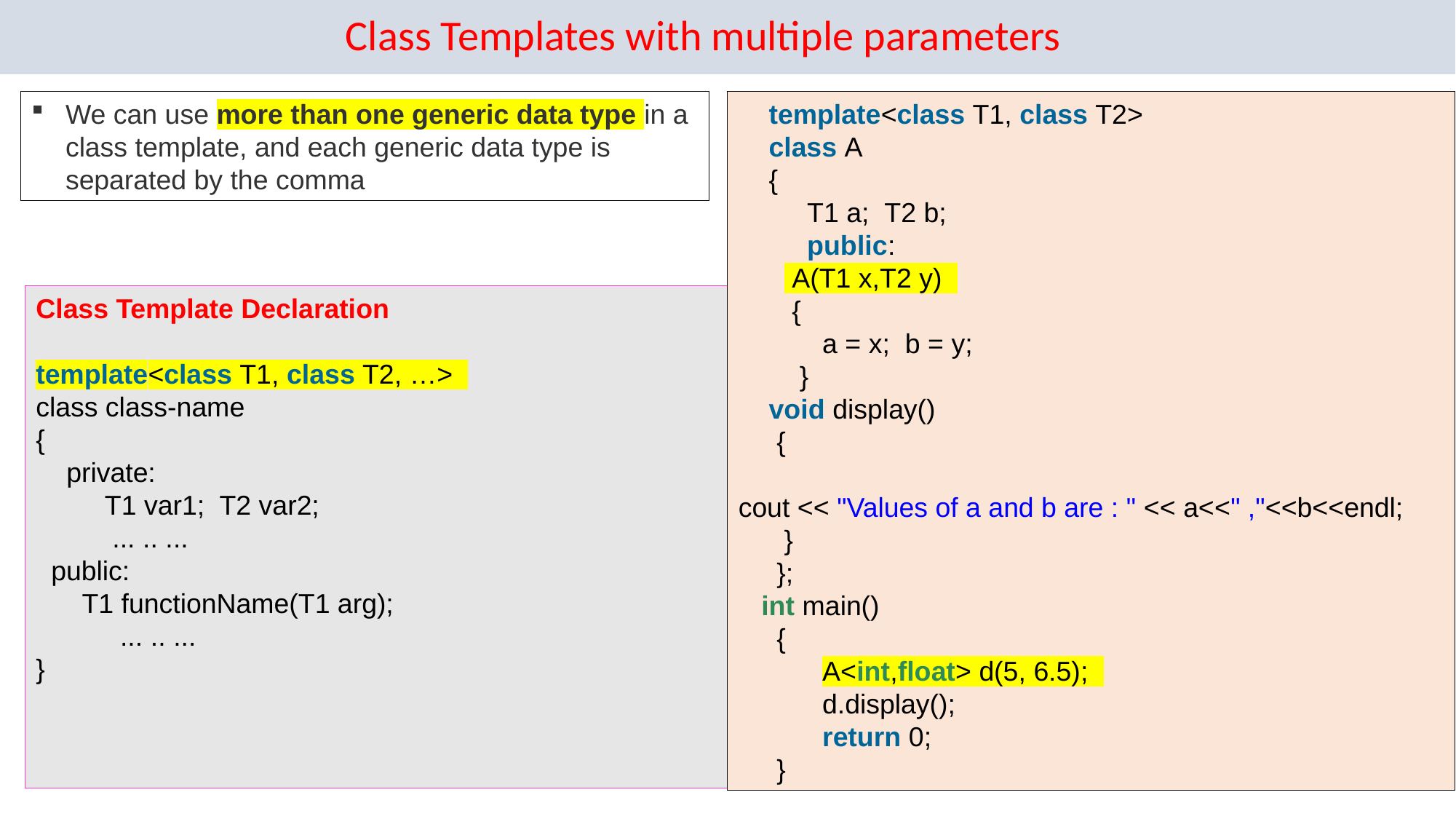

# Class Templates with multiple parameters
We can use more than one generic data type in a class template, and each generic data type is separated by the comma
    template<class T1, class T2>
    class A
    {
         T1 a;  T2 b;
         public:
       A(T1 x,T2 y)
       {
           a = x;  b = y;
        }
    void display()
     {
      cout << "Values of a and b are : " << a<<" ,"<<b<<endl;
      }
     };
   int main()
     {
           A<int,float> d(5, 6.5);
           d.display();
           return 0;
     }
Class Template Declaration

template<class T1, class T2, …>
class class-name
{
    private:
         T1 var1;  T2 var2;
          ... .. ...
  public:
      T1 functionName(T1 arg);
           ... .. ...
}